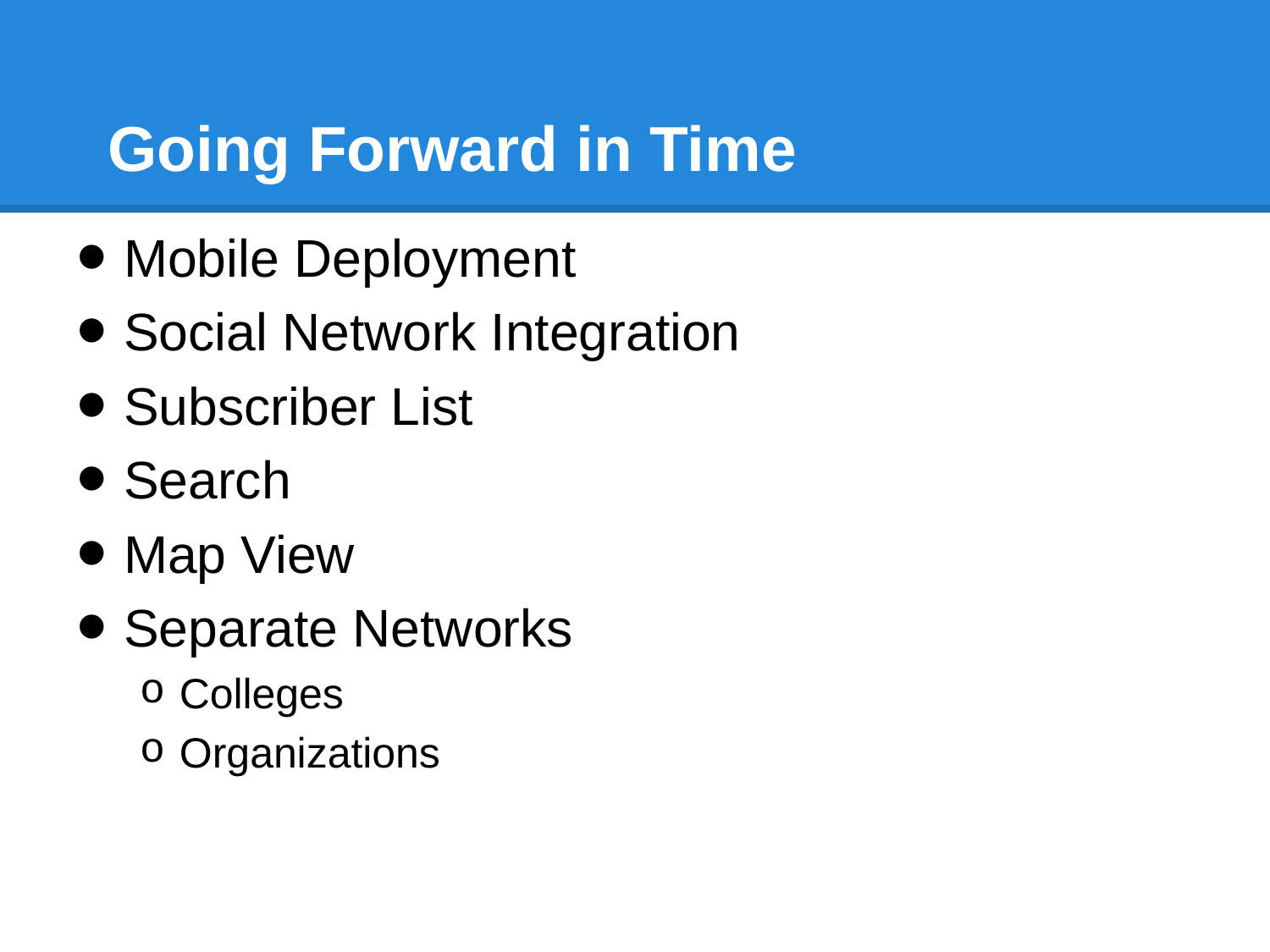

# Going Forward in Time
Mobile Deployment
Social Network Integration
Subscriber List
Search
Map View
Separate Networks
Colleges
Organizations